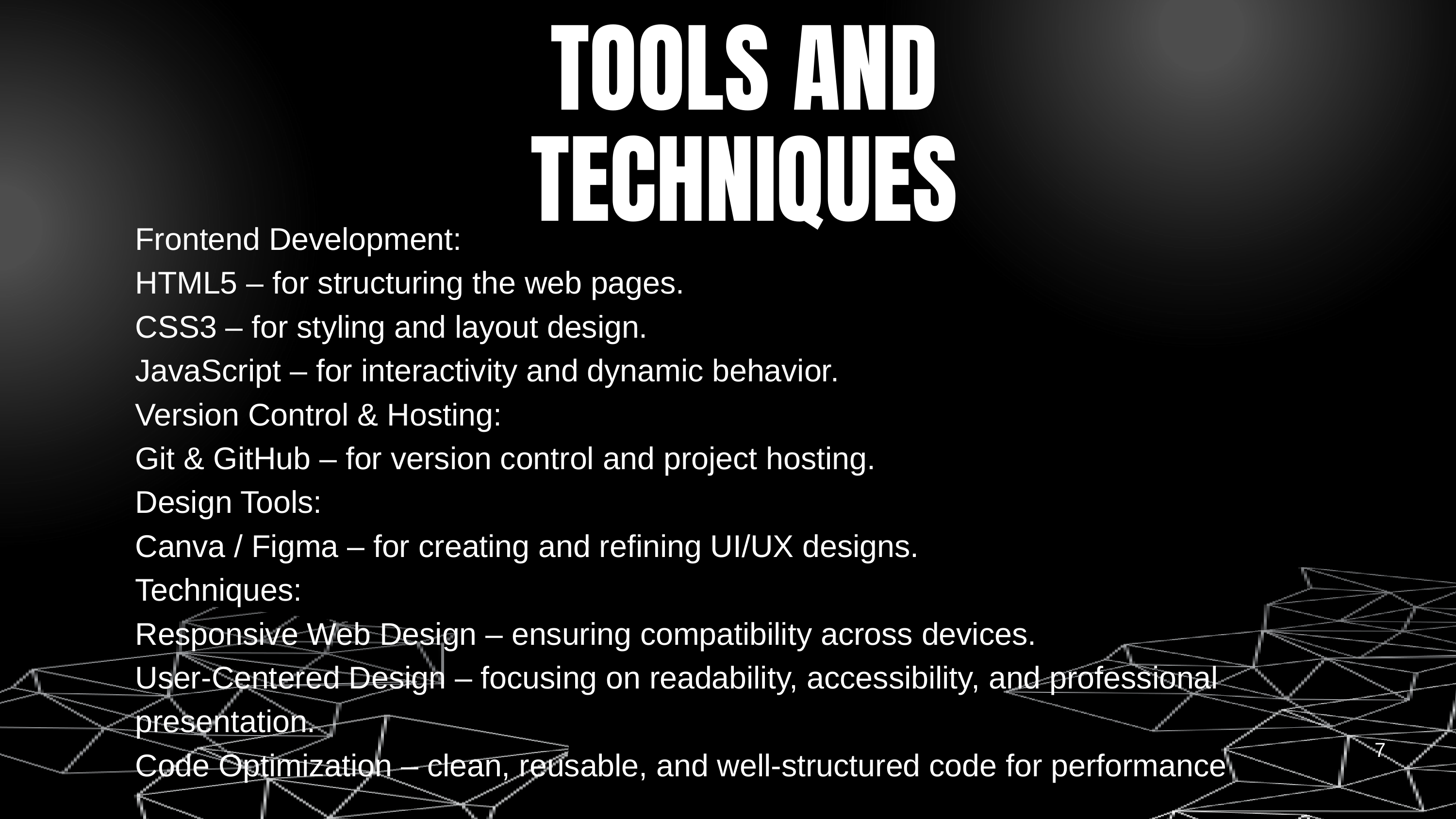

TOOLS AND TECHNIQUES
Frontend Development:
HTML5 – for structuring the web pages.
CSS3 – for styling and layout design.
JavaScript – for interactivity and dynamic behavior.
Version Control & Hosting:
Git & GitHub – for version control and project hosting.
Design Tools:
Canva / Figma – for creating and refining UI/UX designs.
Techniques:
Responsive Web Design – ensuring compatibility across devices.
User-Centered Design – focusing on readability, accessibility, and professional
presentation.
Code Optimization – clean, reusable, and well-structured code for performance

7